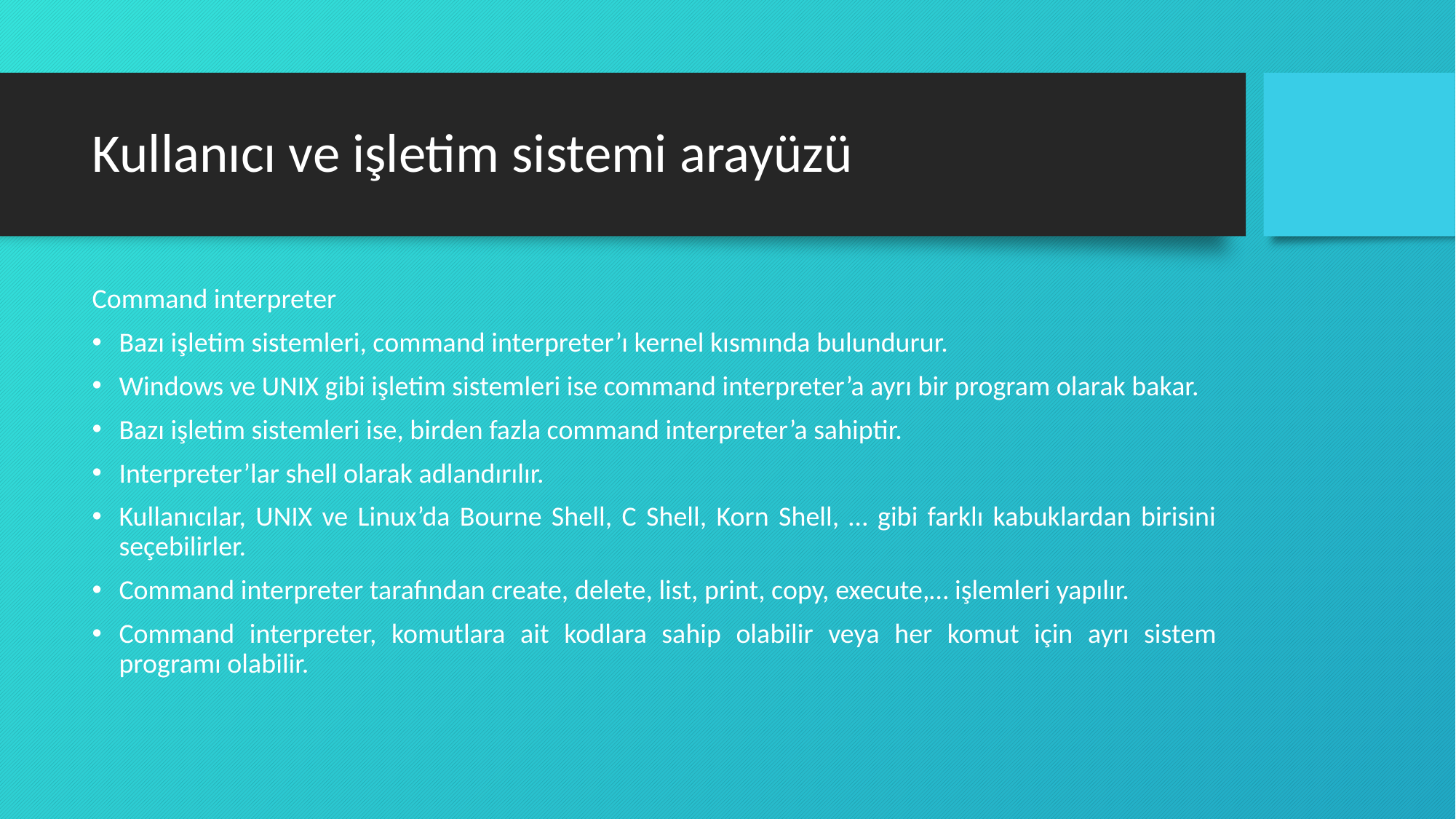

# Kullanıcı ve işletim sistemi arayüzü
Command interpreter
Bazı işletim sistemleri, command interpreter’ı kernel kısmında bulundurur.
Windows ve UNIX gibi işletim sistemleri ise command interpreter’a ayrı bir program olarak bakar.
Bazı işletim sistemleri ise, birden fazla command interpreter’a sahiptir.
Interpreter’lar shell olarak adlandırılır.
Kullanıcılar, UNIX ve Linux’da Bourne Shell, C Shell, Korn Shell, … gibi farklı kabuklardan birisini seçebilirler.
Command interpreter tarafından create, delete, list, print, copy, execute,… işlemleri yapılır.
Command interpreter, komutlara ait kodlara sahip olabilir veya her komut için ayrı sistem programı olabilir.